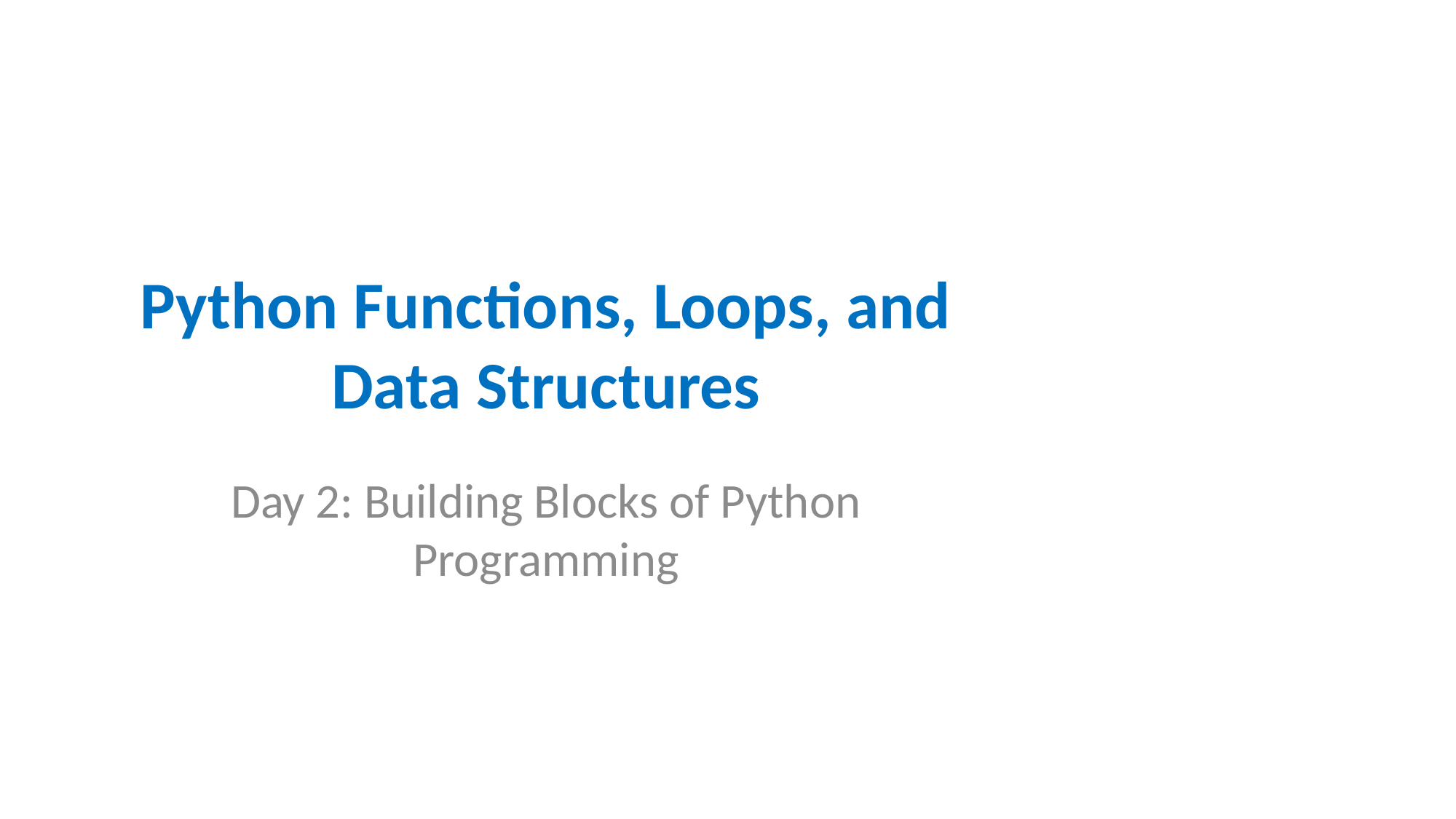

# Python Functions, Loops, and Data Structures
Day 2: Building Blocks of Python Programming